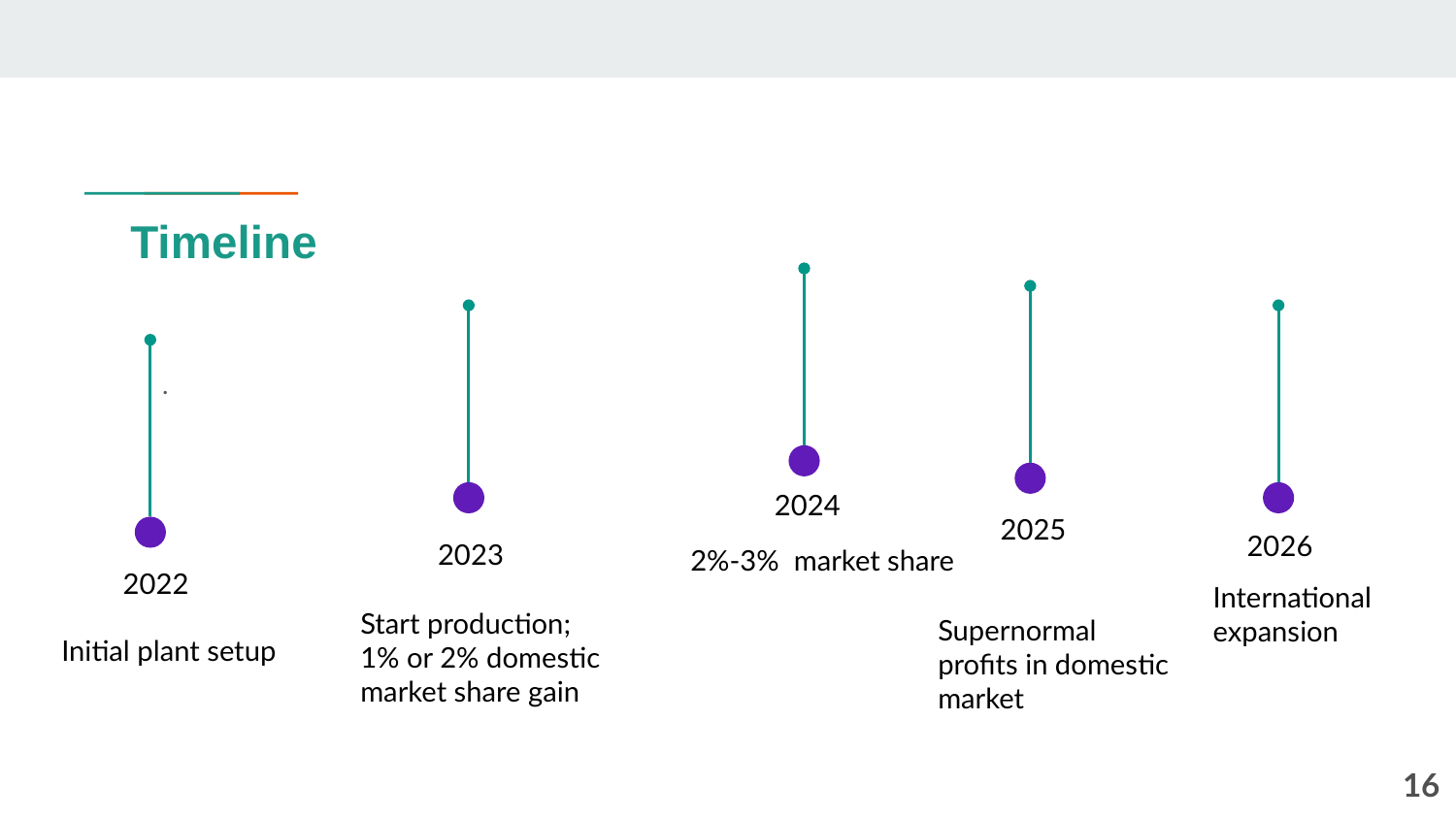

# Timeline

.
2024
2025
2026
2023
 2%-3%  market share

 2022

Supernormal profits in domestic
market
International expansion
Start production;
1% or 2% domestic market share gain
Initial plant setup

16